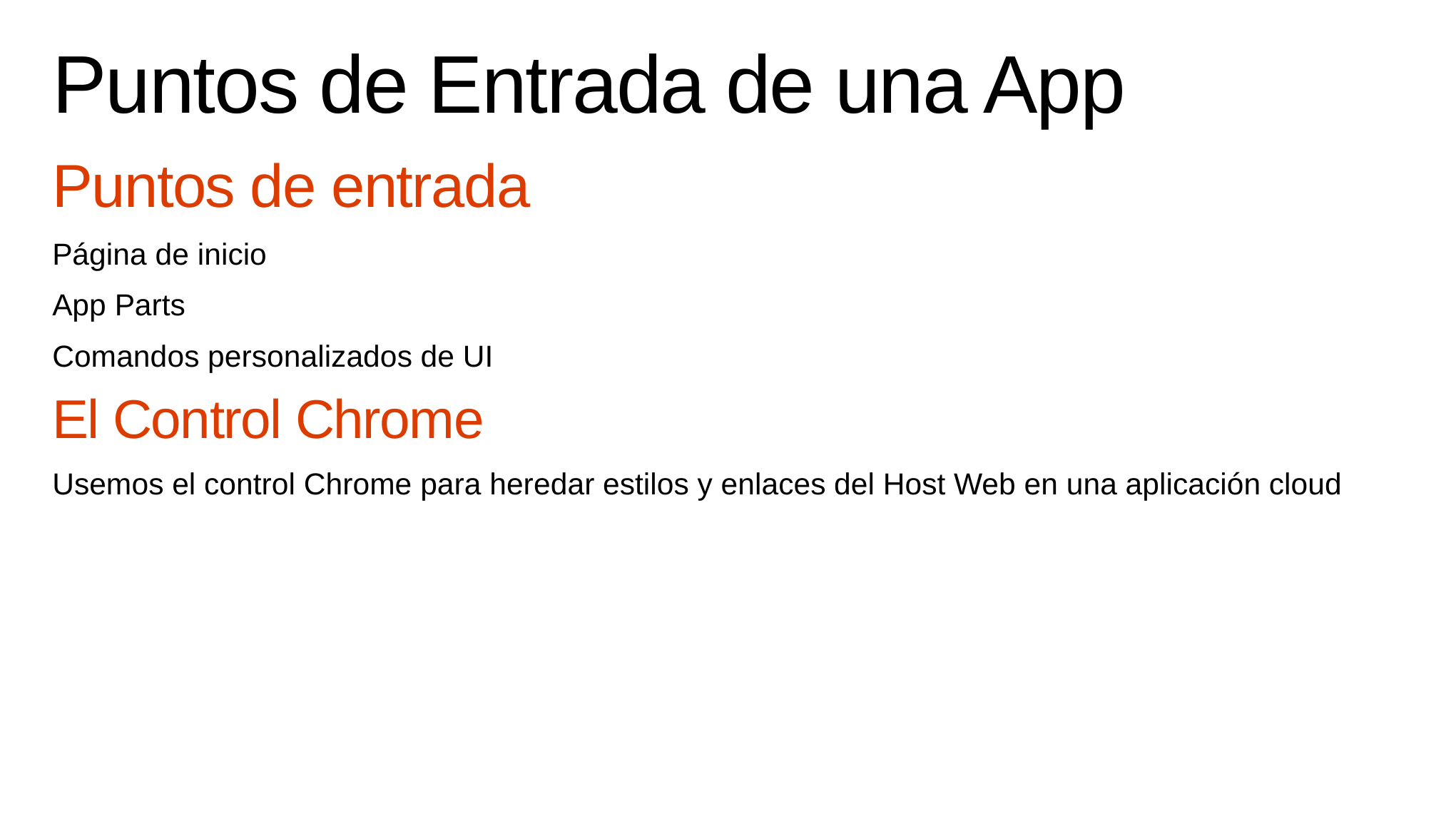

# Puntos de Entrada de una App
Puntos de entrada
Página de inicio
App Parts
Comandos personalizados de UI
El Control Chrome
Usemos el control Chrome para heredar estilos y enlaces del Host Web en una aplicación cloud